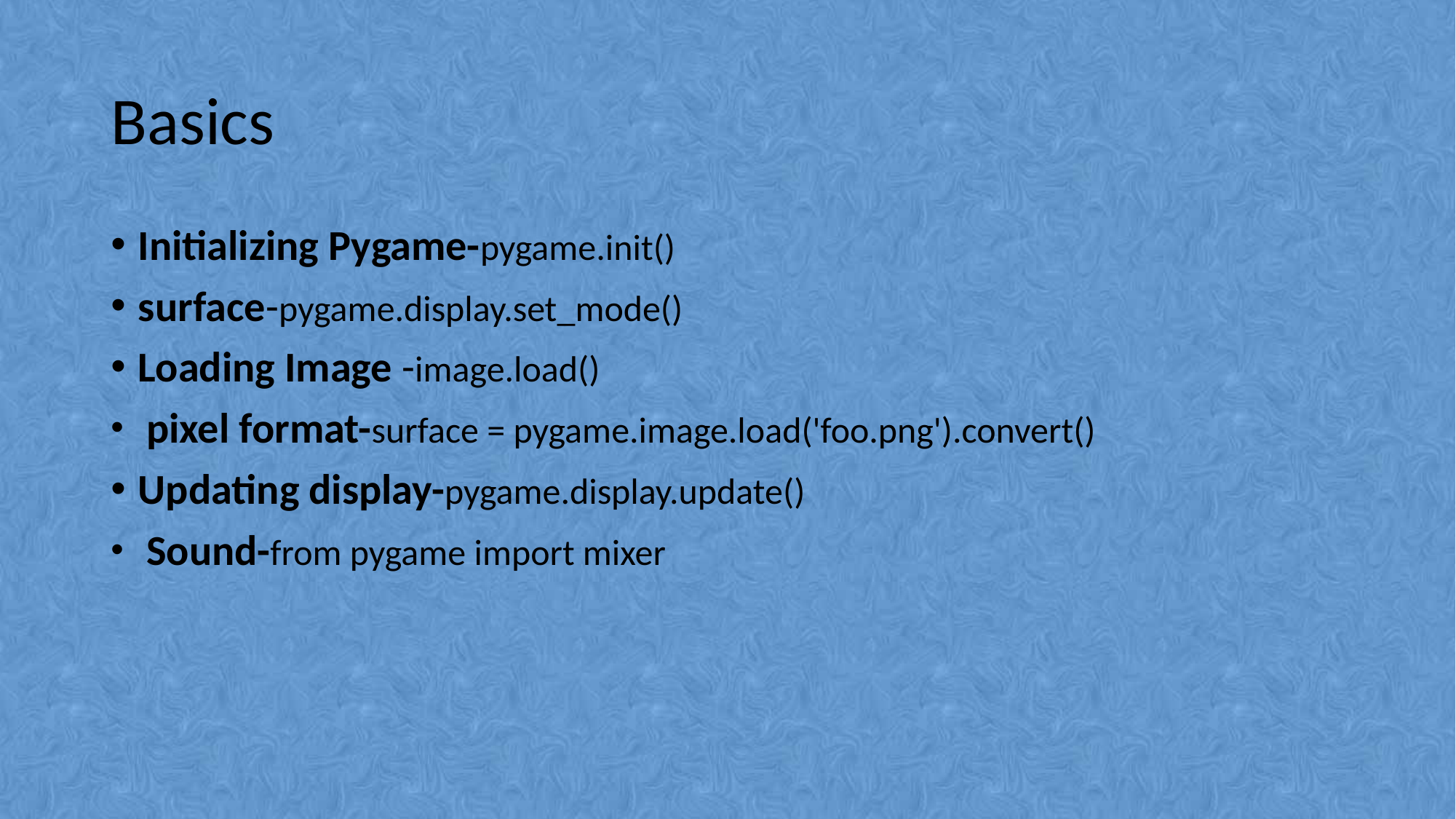

# Basics
Initializing Pygame-pygame.init()
surface-pygame.display.set_mode()
Loading Image -image.load()
 pixel format-surface = pygame.image.load('foo.png').convert()
Updating display-pygame.display.update()
 Sound-from pygame import mixer